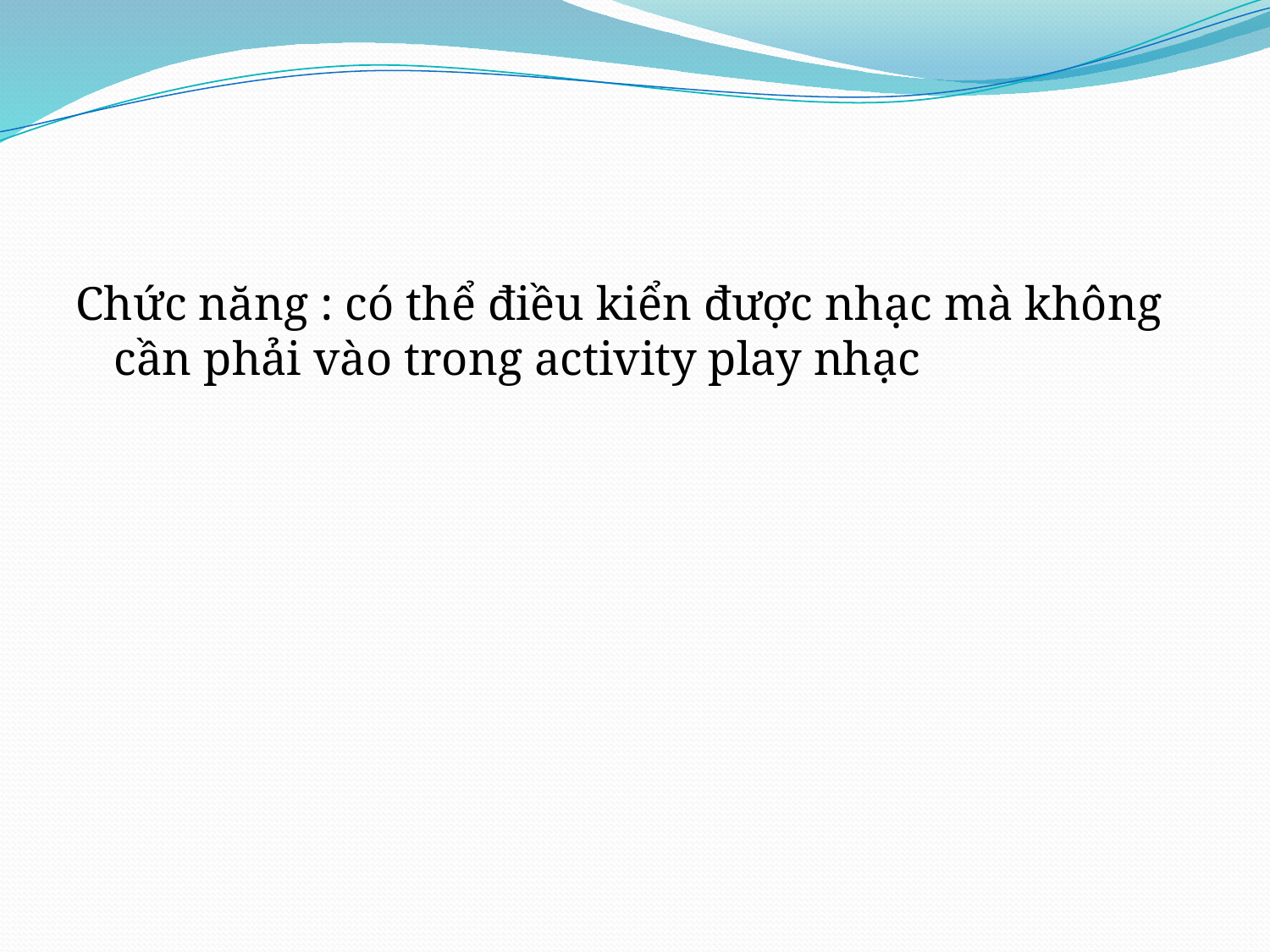

Chức năng : có thể điều kiển được nhạc mà không cần phải vào trong activity play nhạc